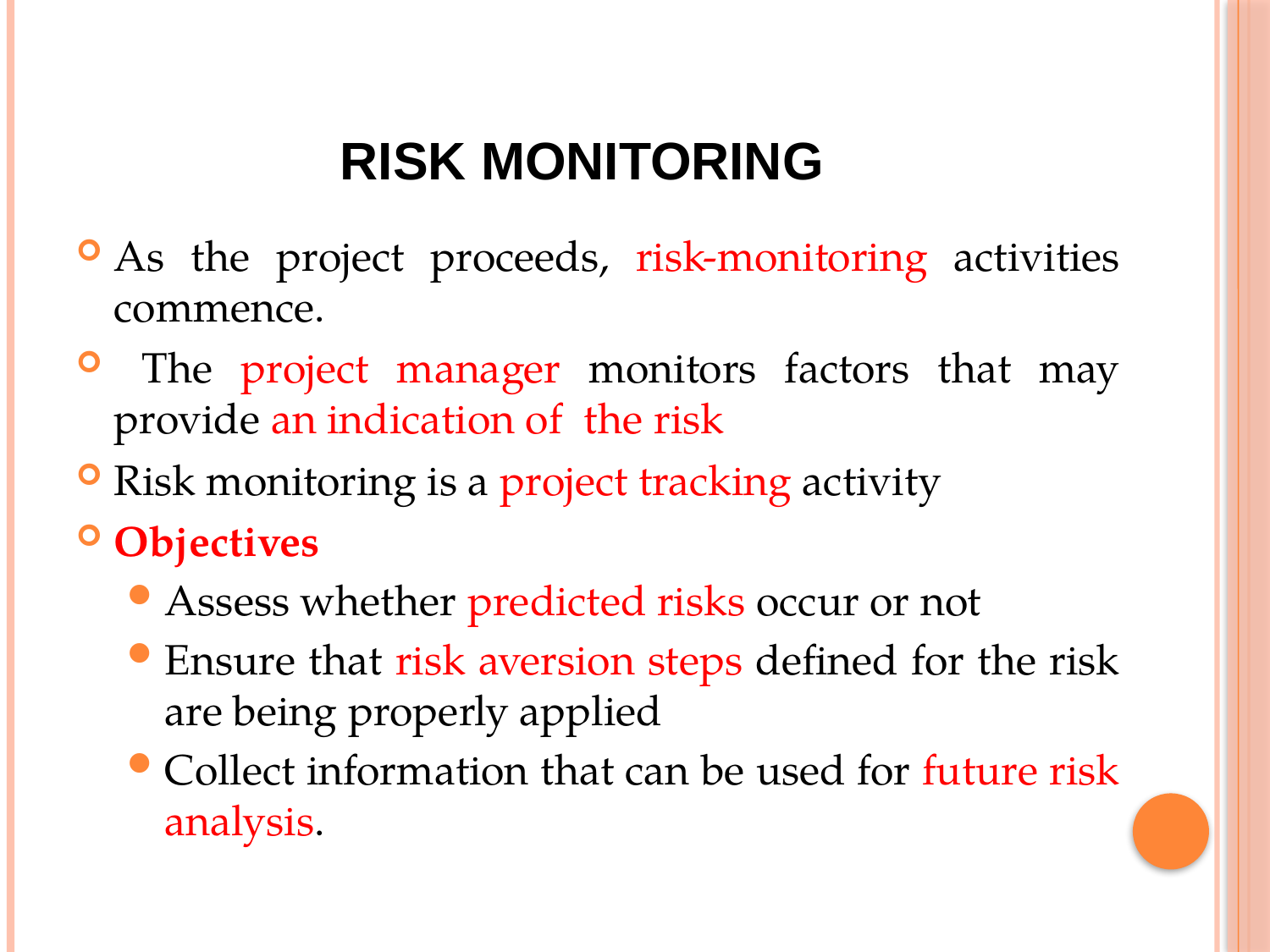

# RISK MONITORING
As the project proceeds, risk-monitoring activities commence.
 The project manager monitors factors that may provide an indication of  the risk
Risk monitoring is a project tracking activity
Objectives
Assess whether predicted risks occur or not
Ensure that risk aversion steps defined for the risk are being properly applied
Collect information that can be used for future risk analysis.

32